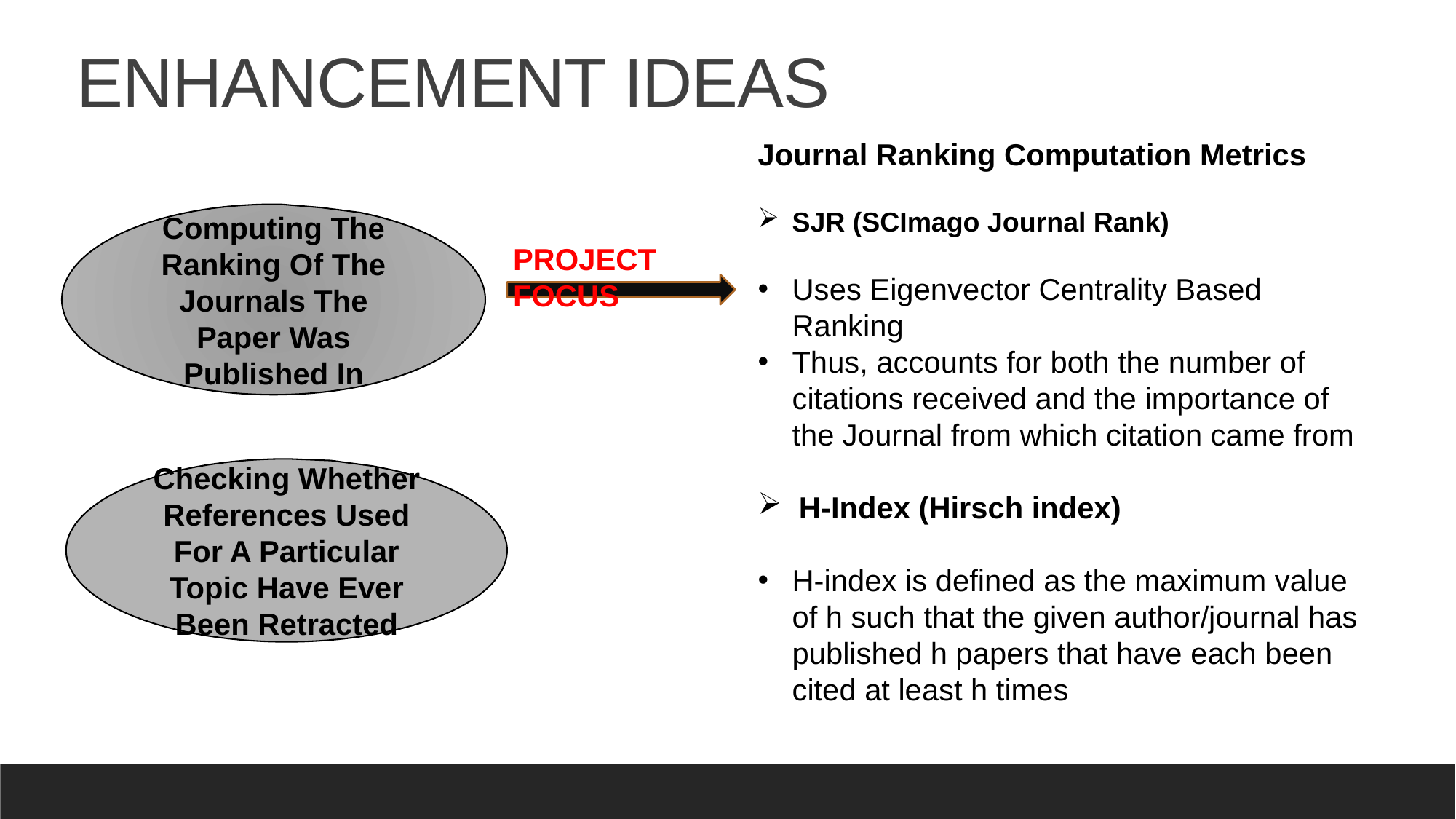

ENHANCEMENT IDEAS
Journal Ranking Computation Metrics

SJR (SCImago Journal Rank)

Uses Eigenvector Centrality Based Ranking
Thus, accounts for both the number of citations received and the importance of the Journal from which citation came from

H-Index (Hirsch index)

H-index is defined as the maximum value of h such that the given author/journal has published h papers that have each been cited at least h times

Computing The Ranking Of The Journals The Paper Was Published In
PROJECT FOCUS

Checking Whether References Used For A Particular Topic Have Ever Been Retracted